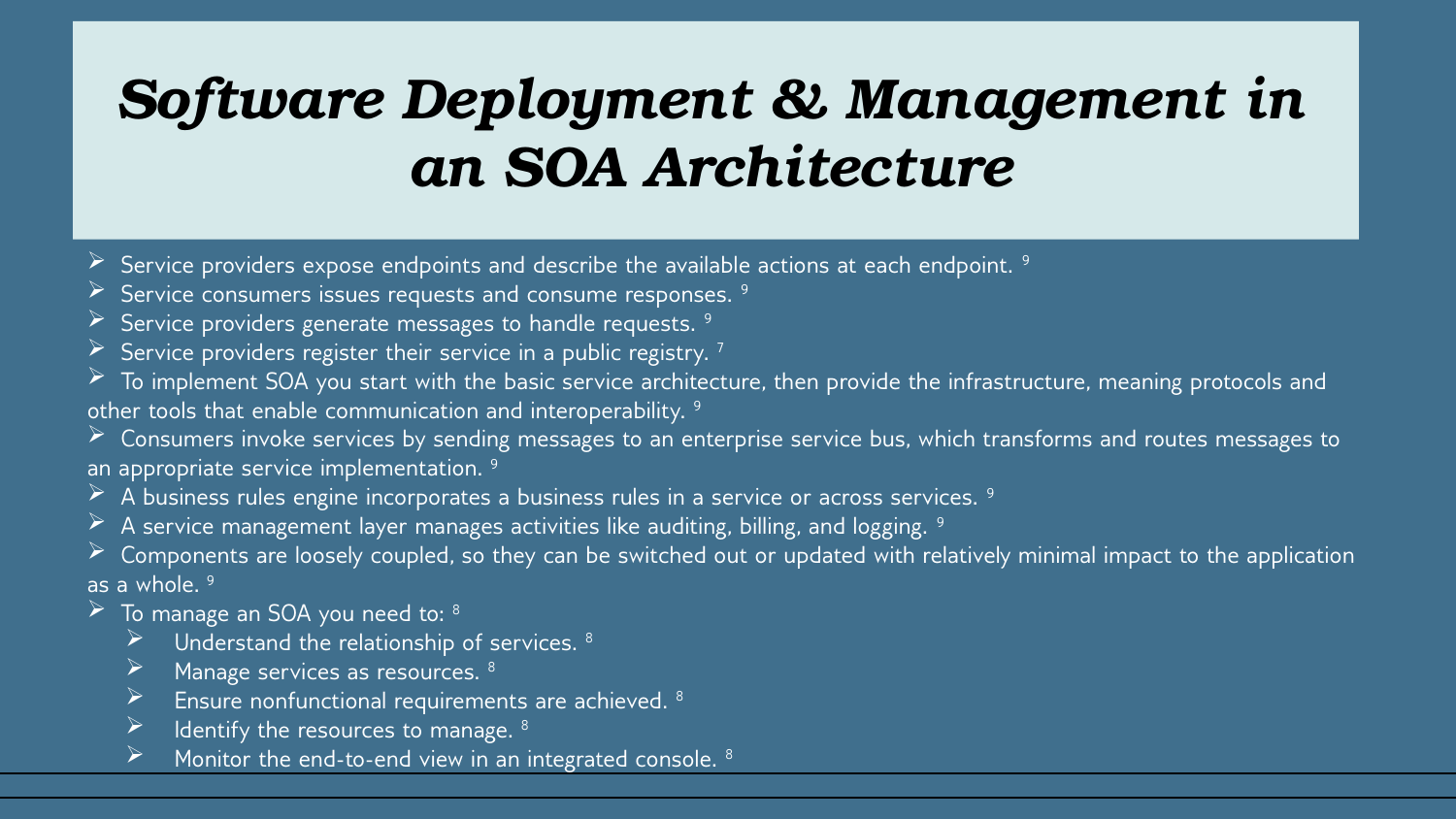

Software Deployment & Management in an SOA Architecture
  Service providers expose endpoints and describe the available actions at each endpoint. 9
  Service consumers issues requests and consume responses. 9
  Service providers generate messages to handle requests. 9
  Service providers register their service in a public registry. 7
  To implement SOA you start with the basic service architecture, then provide the infrastructure, meaning protocols and other tools that enable communication and interoperability. 9
  Consumers invoke services by sending messages to an enterprise service bus, which transforms and routes messages to an appropriate service implementation. 9
  A business rules engine incorporates a business rules in a service or across services. 9
  A service management layer manages activities like auditing, billing, and logging. 9
  Components are loosely coupled, so they can be switched out or updated with relatively minimal impact to the application as a whole. 9
  To manage an SOA you need to: 8
  Understand the relationship of services. 8
  Manage services as resources. 8
  Ensure nonfunctional requirements are achieved. 8
  Identify the resources to manage. 8
  Monitor the end-to-end view in an integrated console. 8